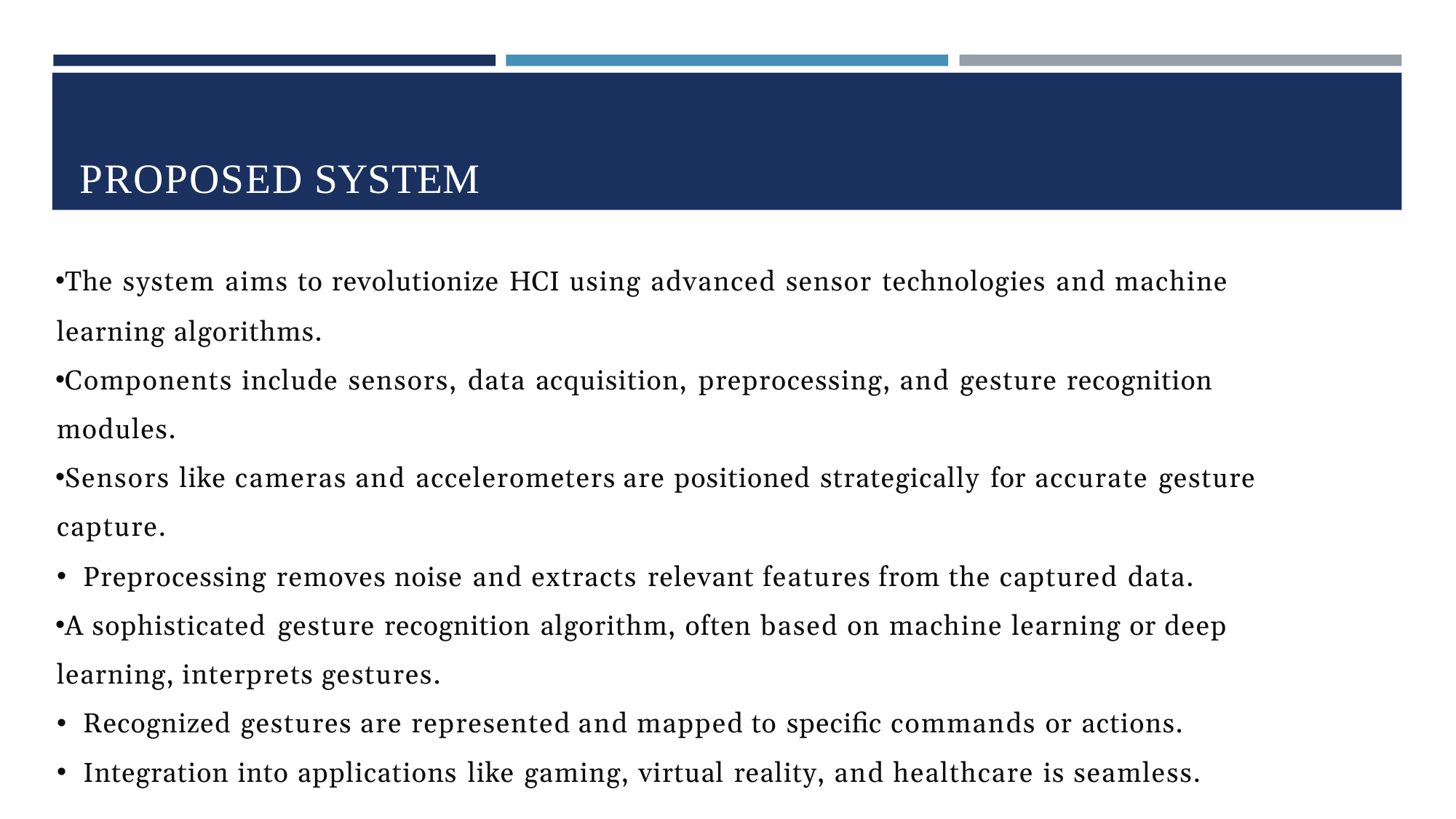

# PROPOSED SYSTEM
The system aims to revolutionize HCI using advanced sensor technologies and machine  learning algorithms.
Components include sensors, data acquisition, preprocessing, and gesture recognition  modules.
Sensors like cameras and accelerometers are positioned strategically for accurate gesture  capture.
Preprocessing removes noise and extracts relevant features from the captured data.
A sophisticated gesture recognition algorithm, often based on machine learning or deep  learning, interprets gestures.
Recognized gestures are represented and mapped to specific commands or actions.
Integration into applications like gaming, virtual reality, and healthcare is seamless.